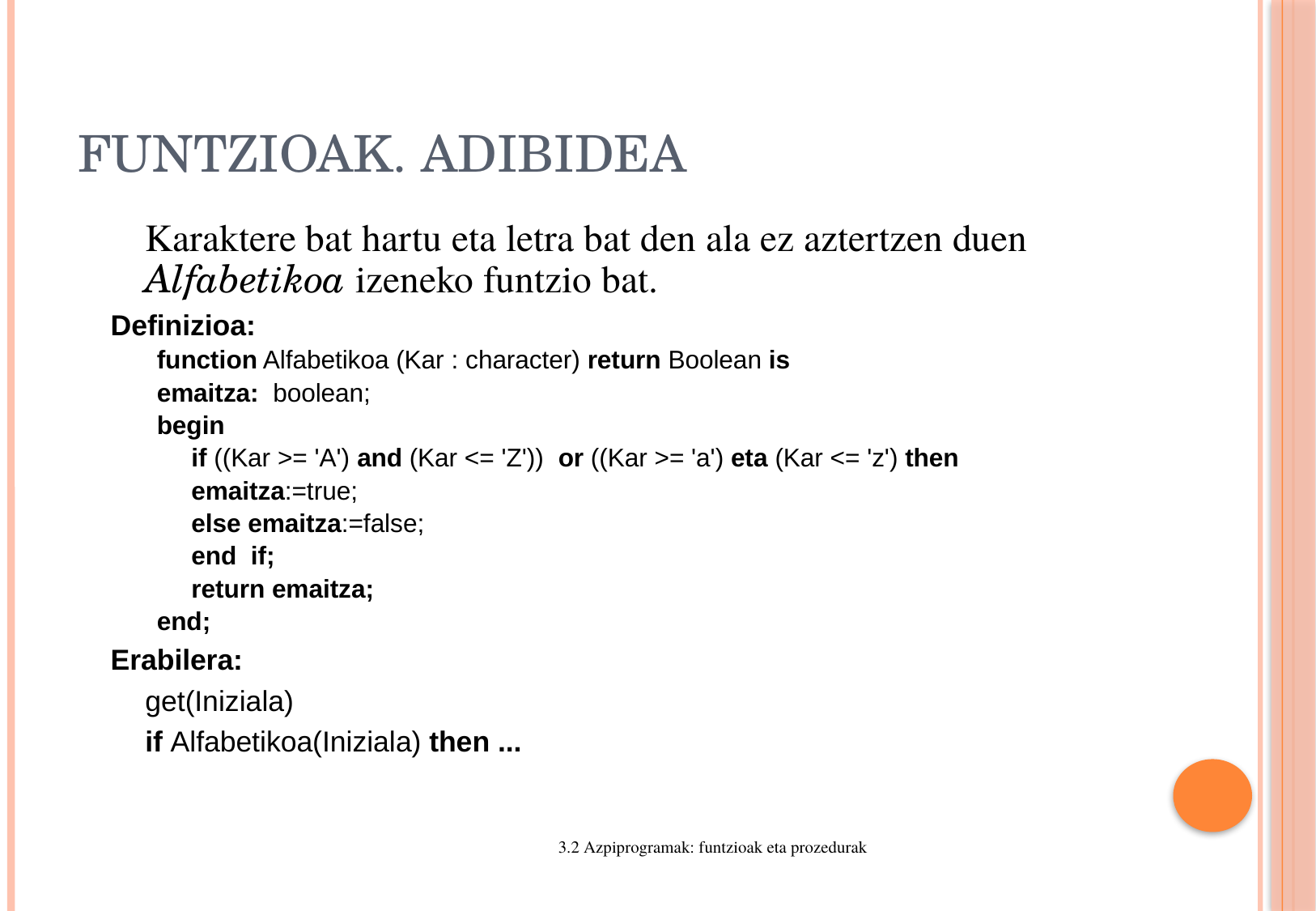

# Funtzioak. Adibidea
	Karaktere bat hartu eta letra bat den ala ez aztertzen duen Alfabetikoa izeneko funtzio bat.
Definizioa:
function Alfabetikoa (Kar : character) return Boolean is
emaitza:  boolean;
begin
    	if ((Kar >= 'A') and (Kar <= 'Z'))  or ((Kar >= 'a') eta (Kar <= 'z') then
				emaitza:=true;
    	else emaitza:=false;
	end  if;
	return emaitza;
end;
Erabilera:
	get(Iniziala)
	if Alfabetikoa(Iniziala) then ...
3.2 Azpiprogramak: funtzioak eta prozedurak